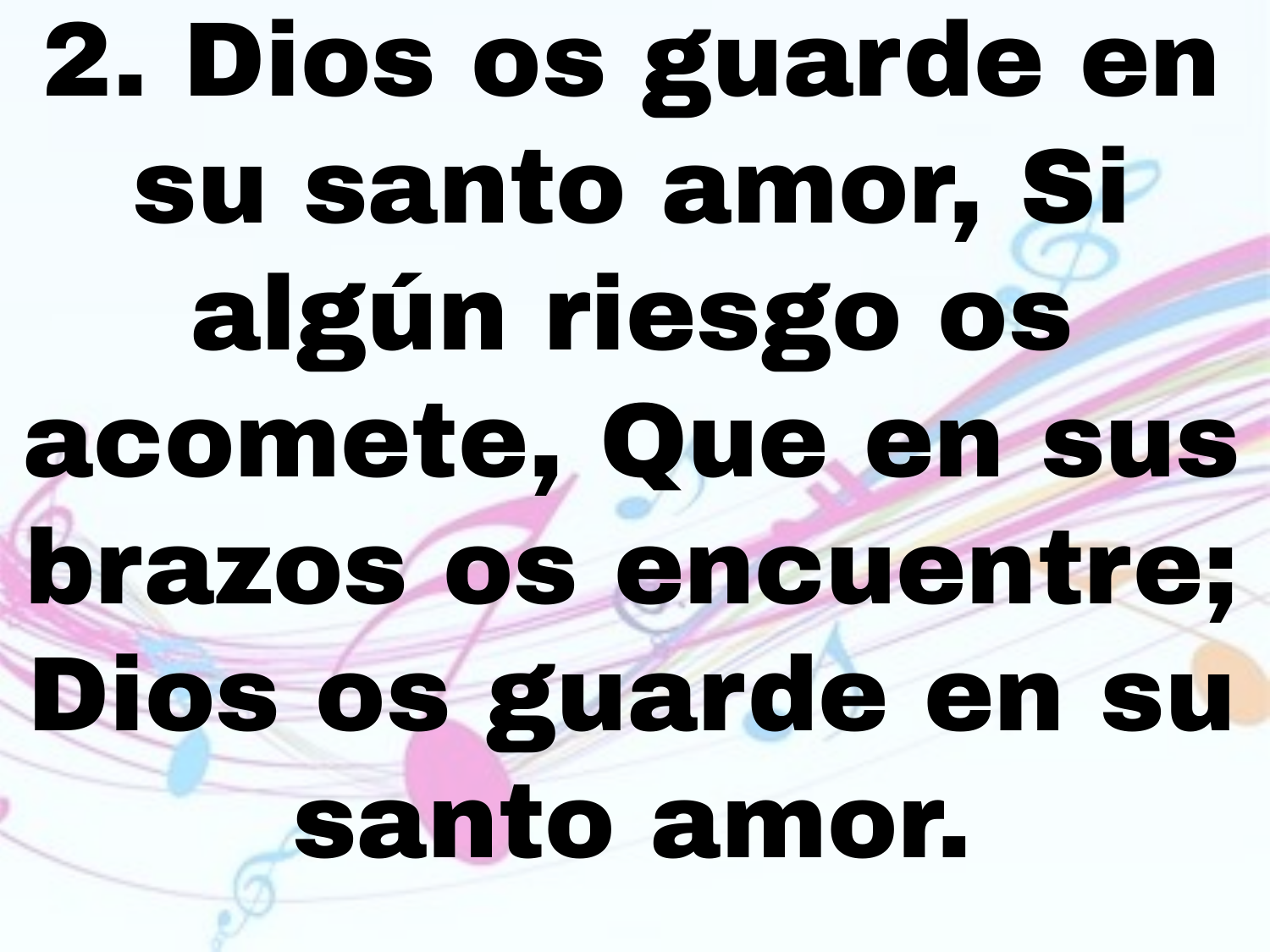

2. Dios os guarde en su santo amor, Si algún riesgo os acomete, Que en sus brazos os encuentre; Dios os guarde en su santo amor.